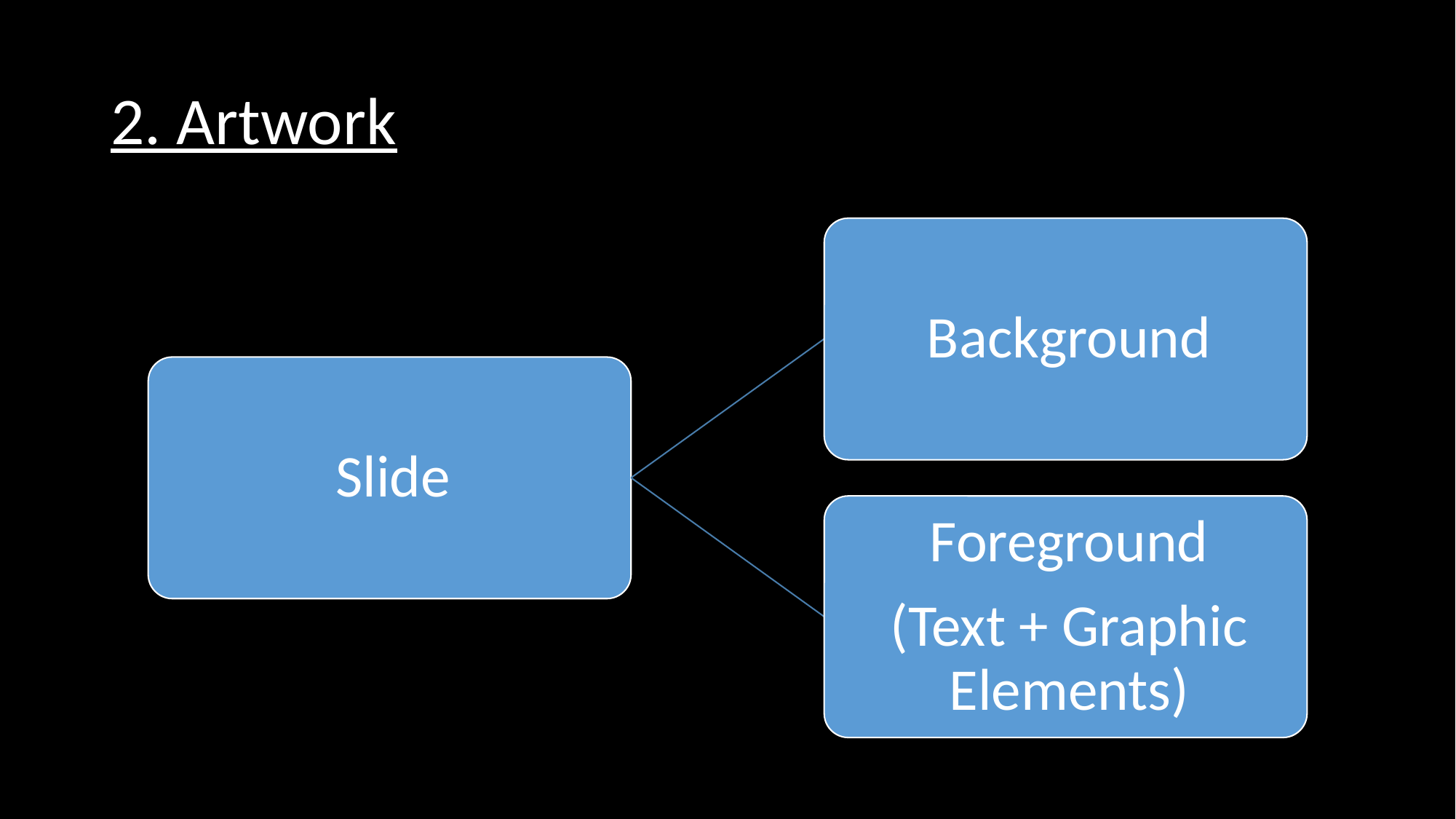

# 2. Artwork
Slide

Background

Foreground
(Text + Graphic Elements)